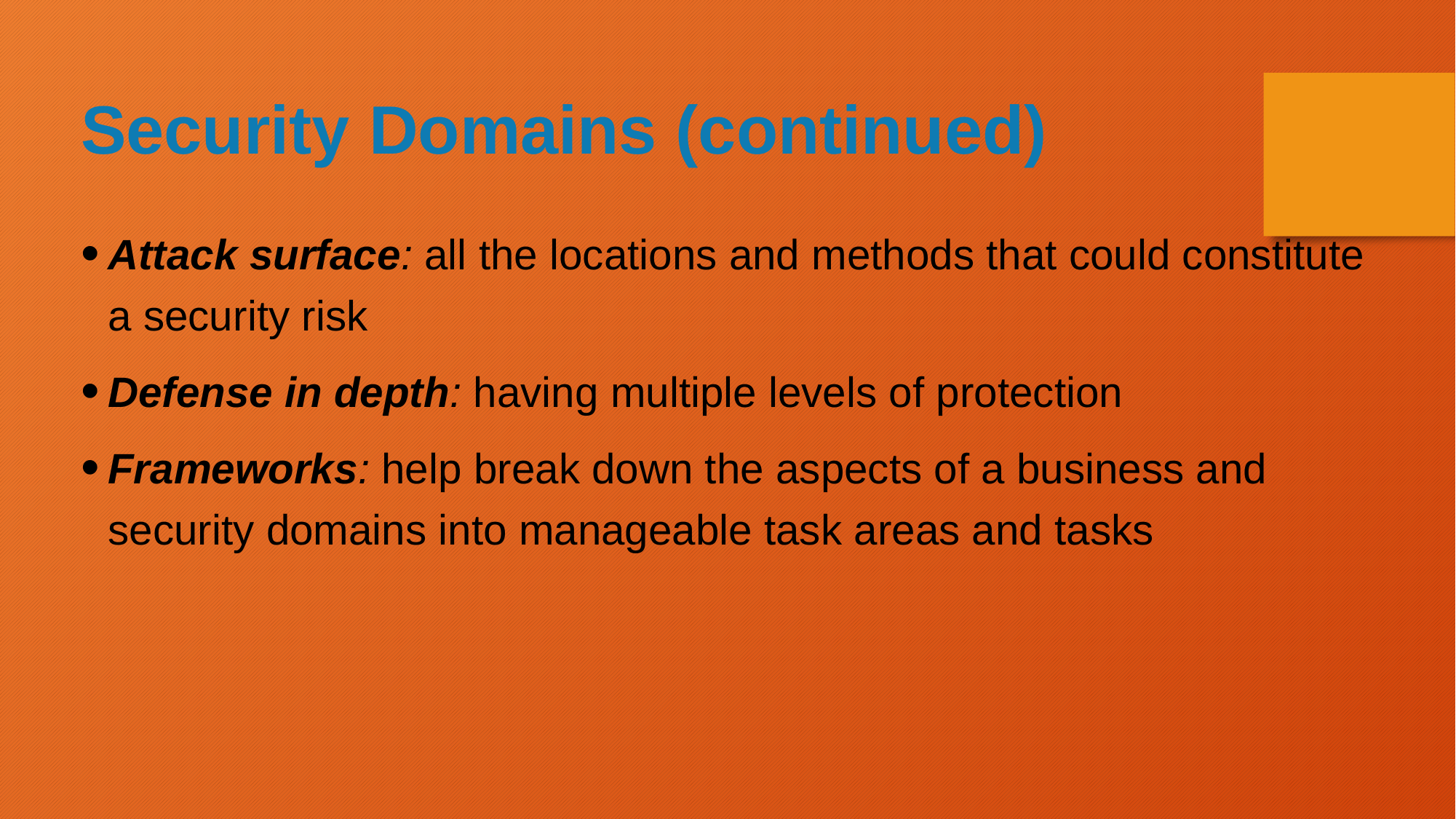

Security Domains (continued)
Attack surface: all the locations and methods that could constitute a security risk
Defense in depth: having multiple levels of protection
Frameworks: help break down the aspects of a business and security domains into manageable task areas and tasks